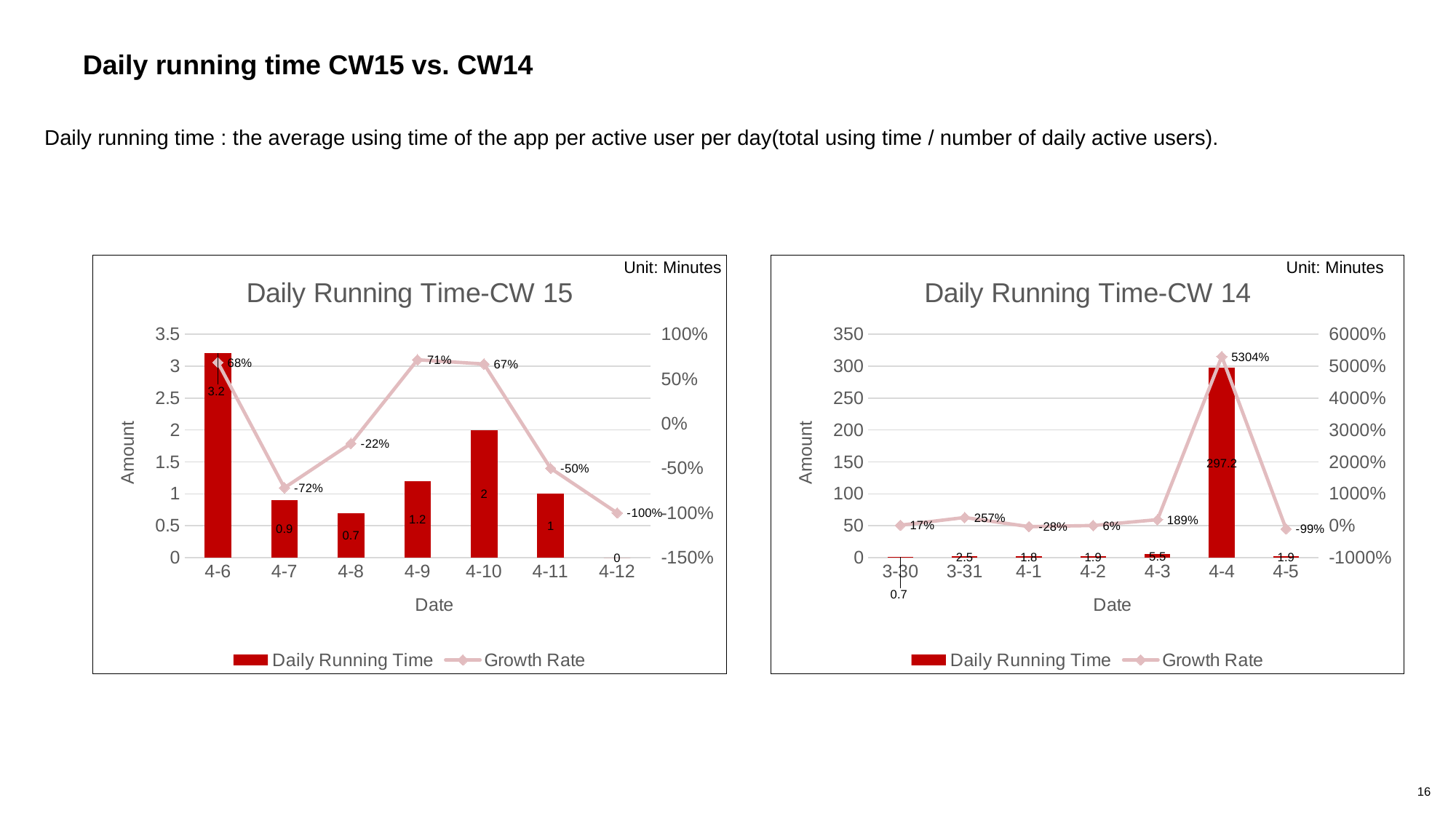

# Daily running time CW15 vs. CW14
Daily running time : the average using time of the app per active user per day(total using time / number of daily active users).
Unit: Minutes
Unit: Minutes

### Chart: Daily Running Time-CW 15

| Category | Daily Running Time | Growth Rate |
|---|---|---|
| 43927 | 3.2 | 0.68421052631579 |
| 43928 | 0.9 | -0.71875 |
| 43929 | 0.7 | -0.222222222222222 |
| 43930 | 1.2 | 0.714285714285714 |
| 43931 | 2.0 | 0.666666666666667 |
| 43932 | 1.0 | -0.5 |
| 43933 | 0.0 | -1.0 |

### Chart: Daily Running Time-CW 14

| Category | Daily Running Time | Growth Rate |
|---|---|---|
| 43920 | 0.7 | 0.166666666666667 |
| 43921 | 2.5 | 2.57142857142857 |
| 43922 | 1.8 | -0.28 |
| 43923 | 1.9 | 0.0555555555555555 |
| 43924 | 5.5 | 1.89473684210526 |
| 43925 | 297.2 | 53.0363636363636 |
| 43926 | 1.9 | -0.993606998654105 |